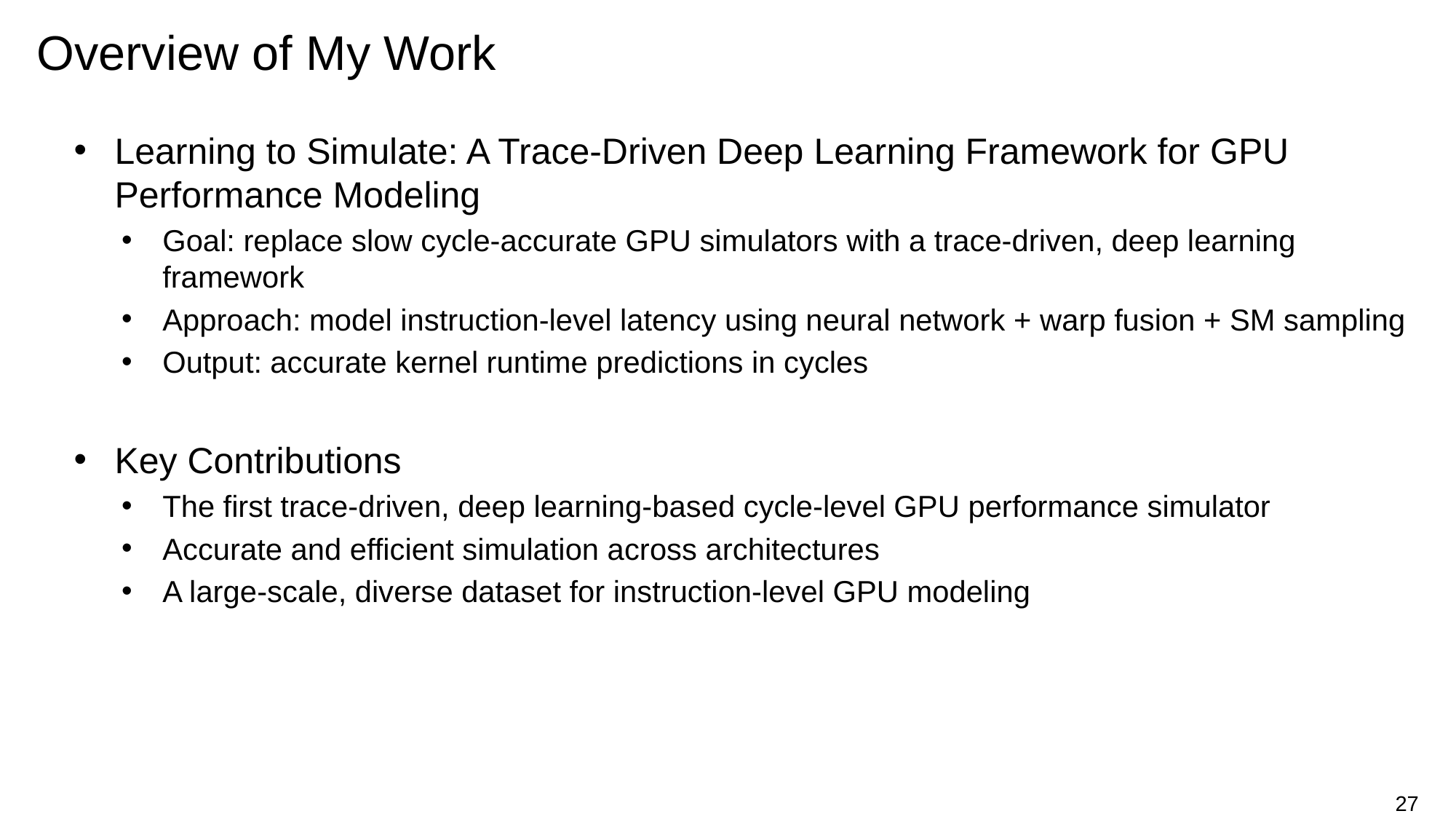

Overview of My Work
Learning to Simulate: A Trace-Driven Deep Learning Framework for GPU Performance Modeling
Goal: replace slow cycle-accurate GPU simulators with a trace-driven, deep learning framework
Approach: model instruction-level latency using neural network + warp fusion + SM sampling
Output: accurate kernel runtime predictions in cycles

Key Contributions
The first trace-driven, deep learning-based cycle-level GPU performance simulator
Accurate and efficient simulation across architectures
A large-scale, diverse dataset for instruction-level GPU modeling

27